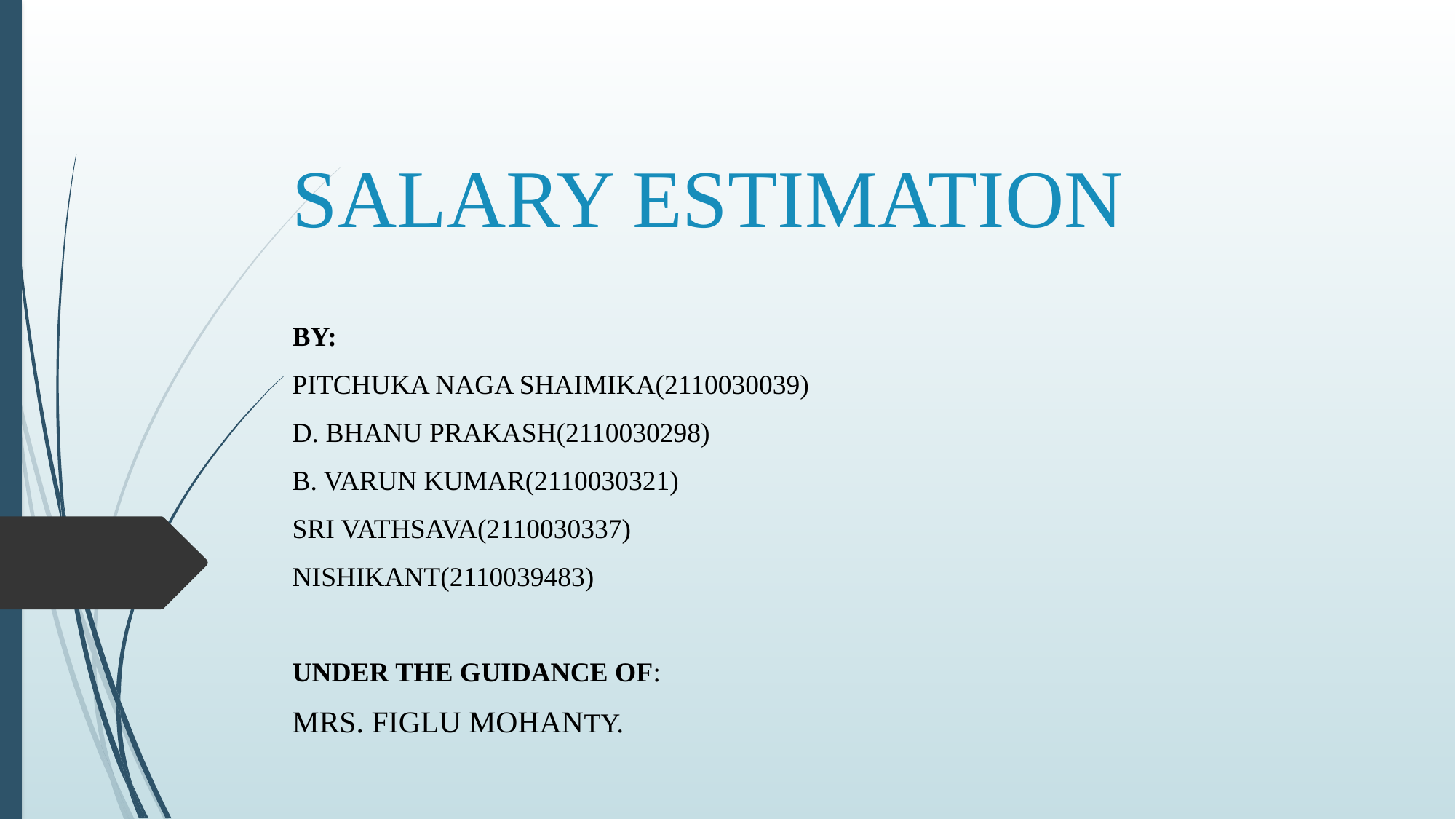

# SALARY ESTIMATION
BY:
PITCHUKA NAGA SHAIMIKA(2110030039)
D. BHANU PRAKASH(2110030298)
B. VARUN KUMAR(2110030321)
SRI VATHSAVA(2110030337)
NISHIKANT(2110039483)

UNDER THE GUIDANCE OF:
MRS. FIGLU MOHANTY.